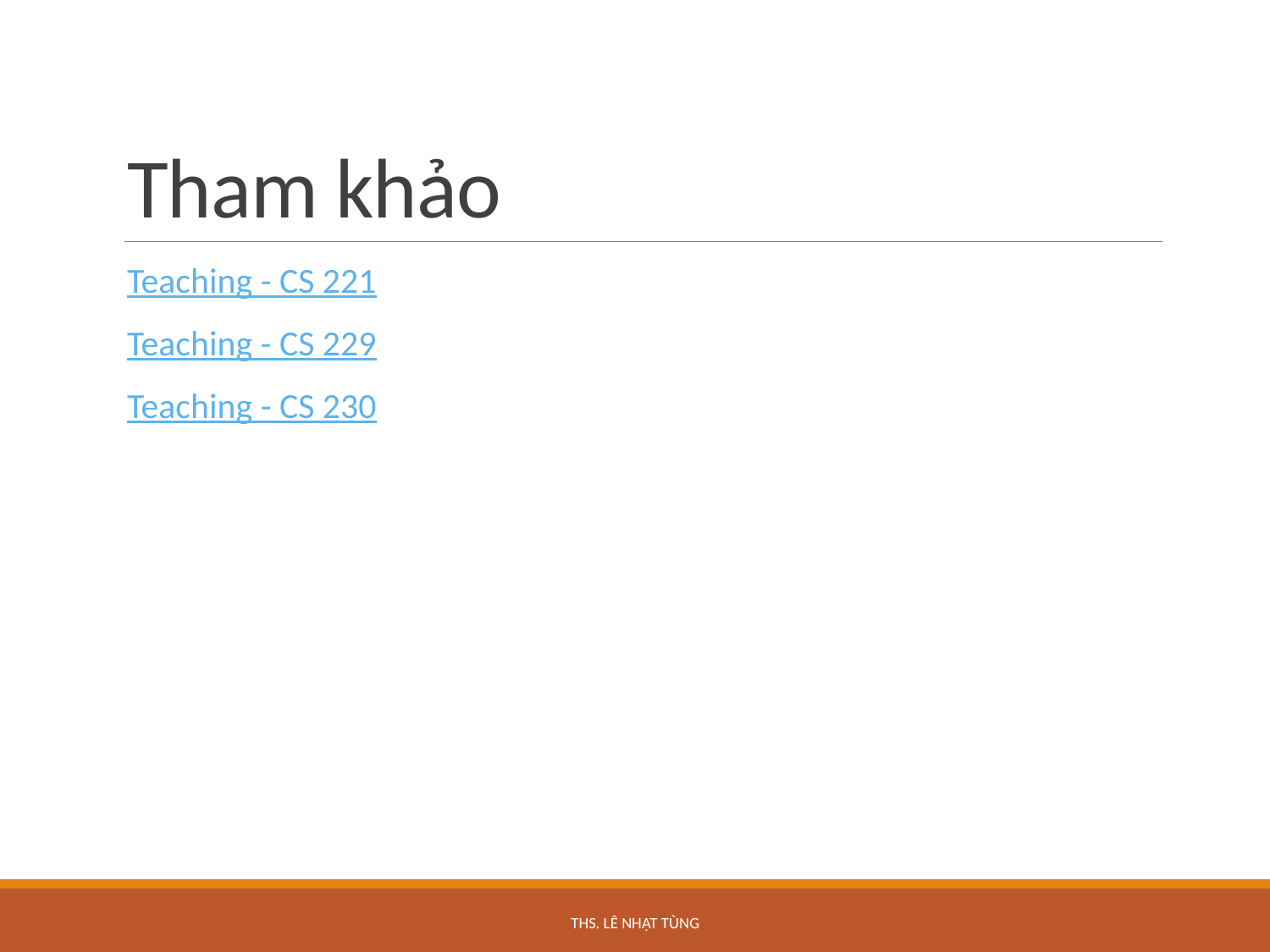

# Tham khảo
Teaching - CS 221
Teaching - CS 229
Teaching - CS 230
ThS. Lê Nhật Tùng